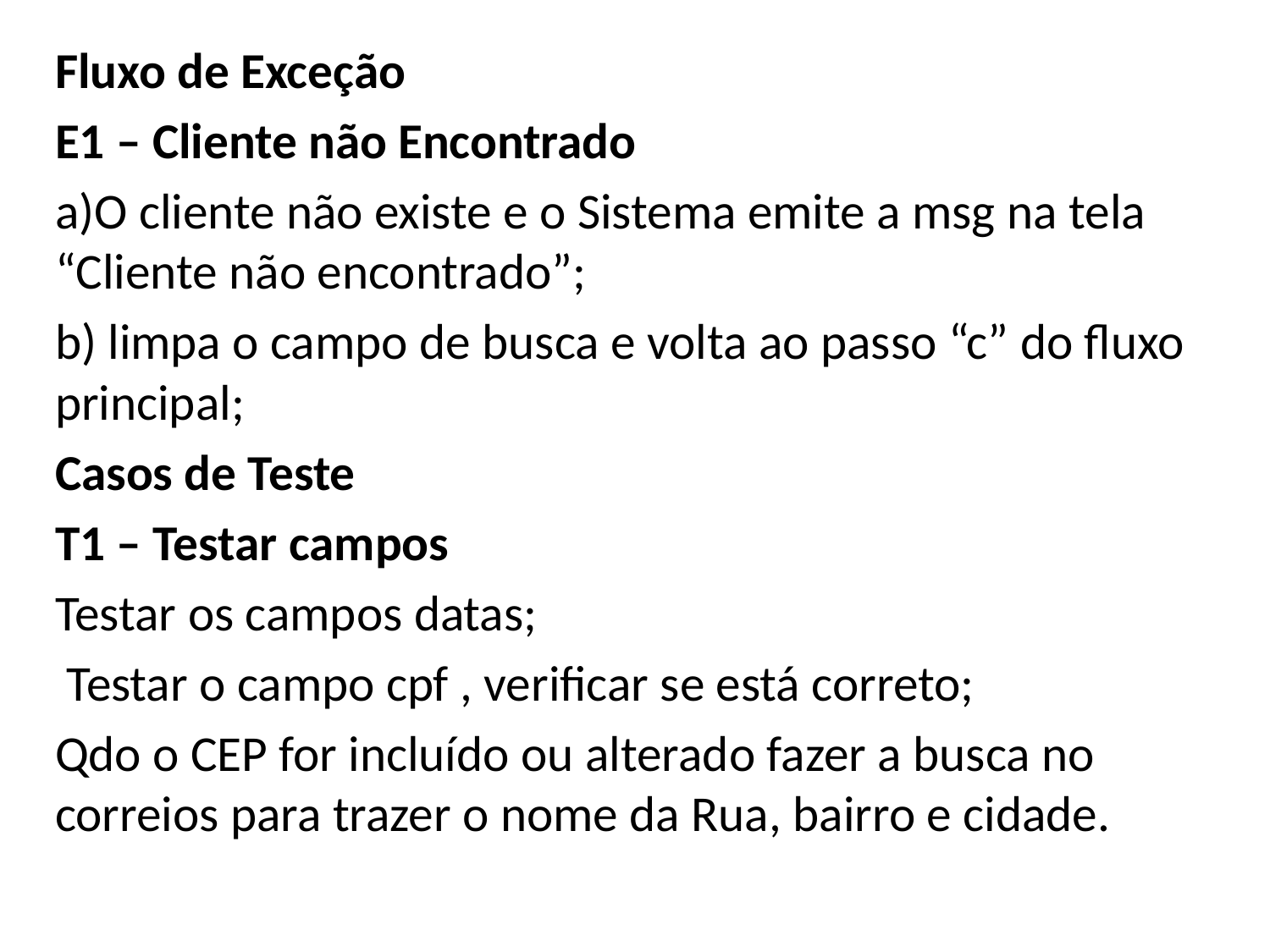

Fluxo de Exceção
E1 – Cliente não Encontrado
a)O cliente não existe e o Sistema emite a msg na tela “Cliente não encontrado”;
b) limpa o campo de busca e volta ao passo “c” do fluxo principal;
Casos de Teste
T1 – Testar campos
Testar os campos datas;
 Testar o campo cpf , verificar se está correto;
Qdo o CEP for incluído ou alterado fazer a busca no correios para trazer o nome da Rua, bairro e cidade.